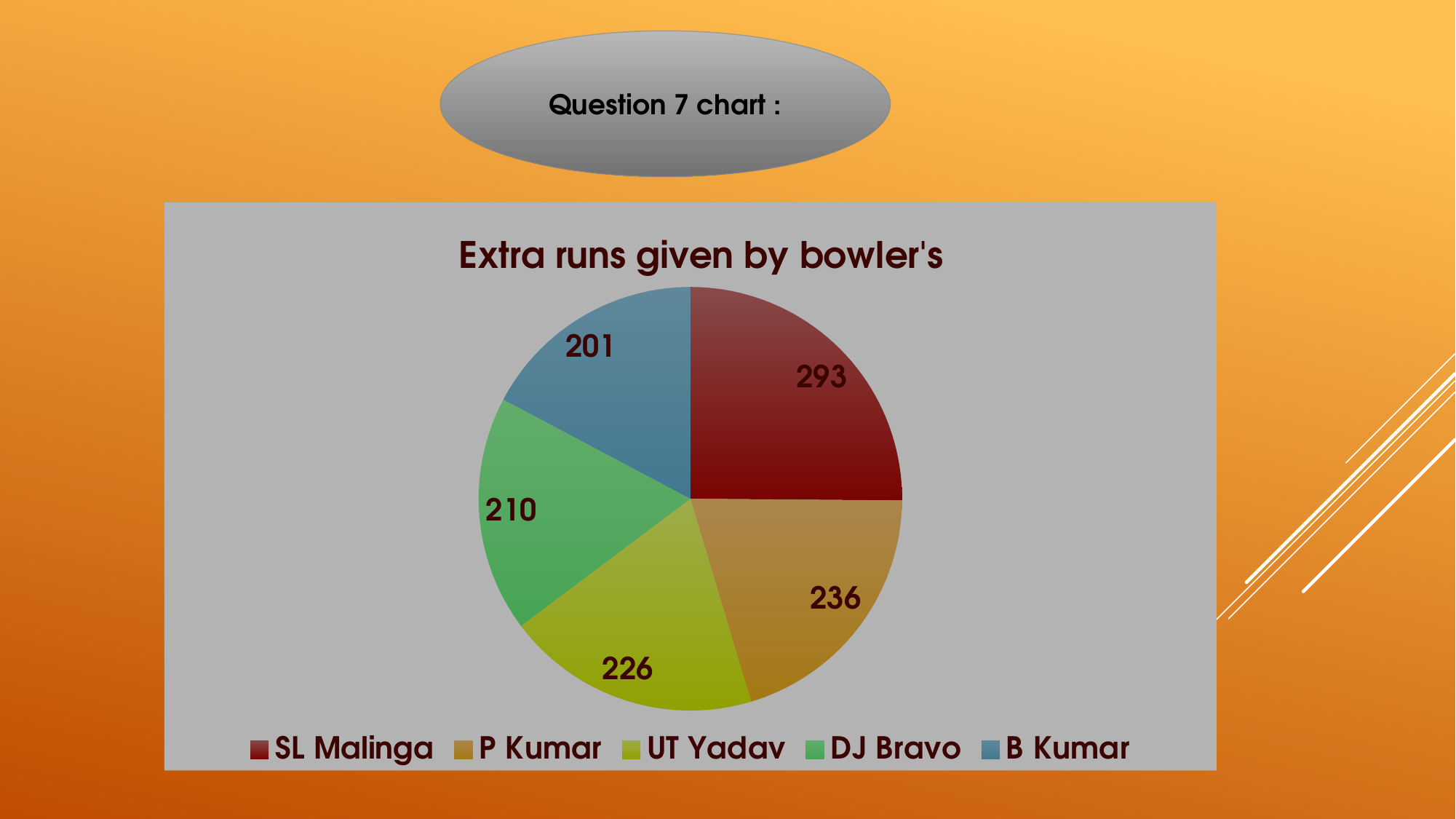

Question 7 chart :

### Chart: Extra runs given by bowler's

| Category | extra_runs_given |
|---|---|
| SL Malinga | 293.0 |
| P Kumar | 236.0 |
| UT Yadav | 226.0 |
| DJ Bravo | 210.0 |
| B Kumar | 201.0 |